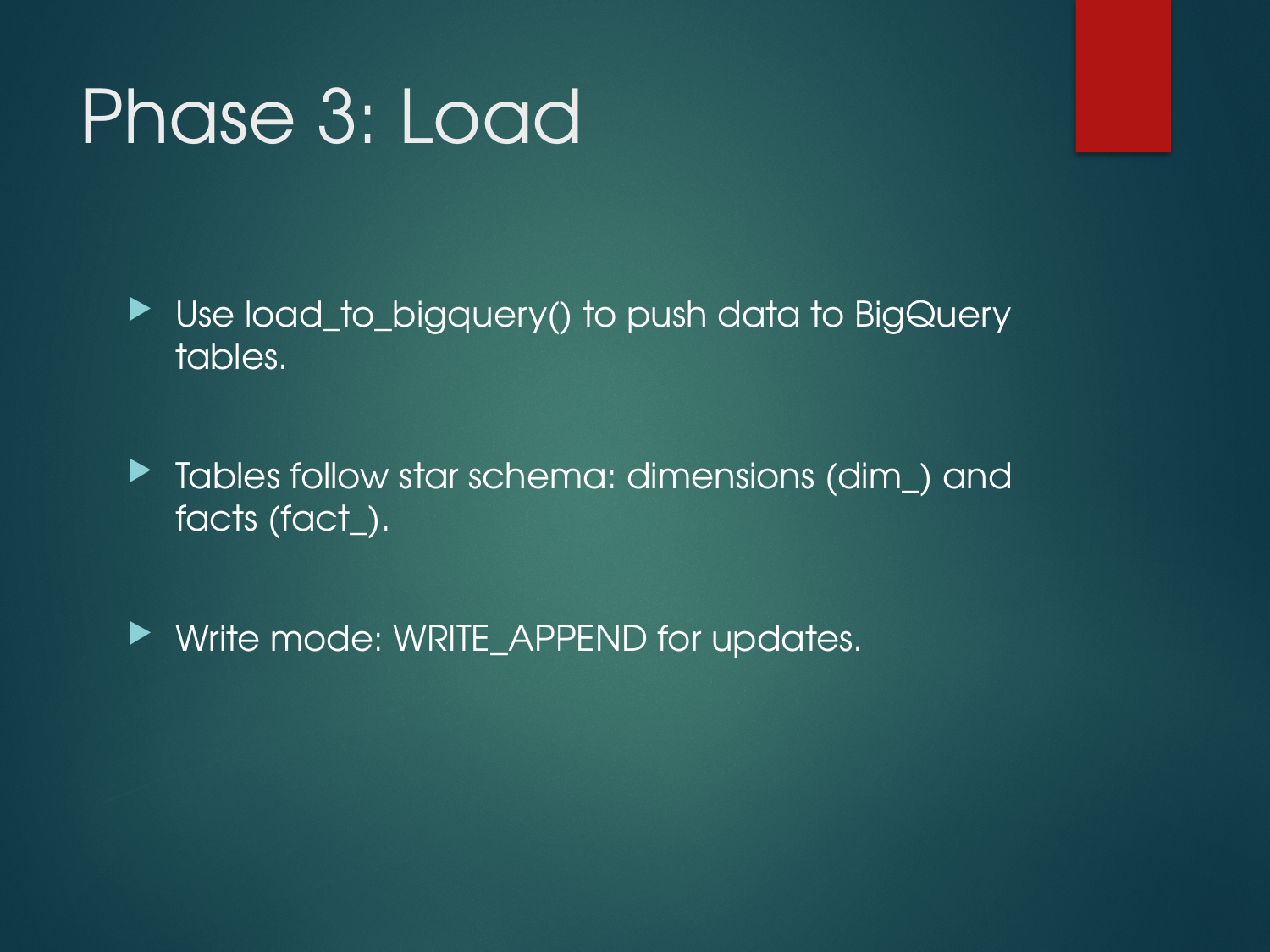

# Phase 3: Load
Use load_to_bigquery() to push data to BigQuery tables.

Tables follow star schema: dimensions (dim_) and facts (fact_).

Write mode: WRITE_APPEND for updates.